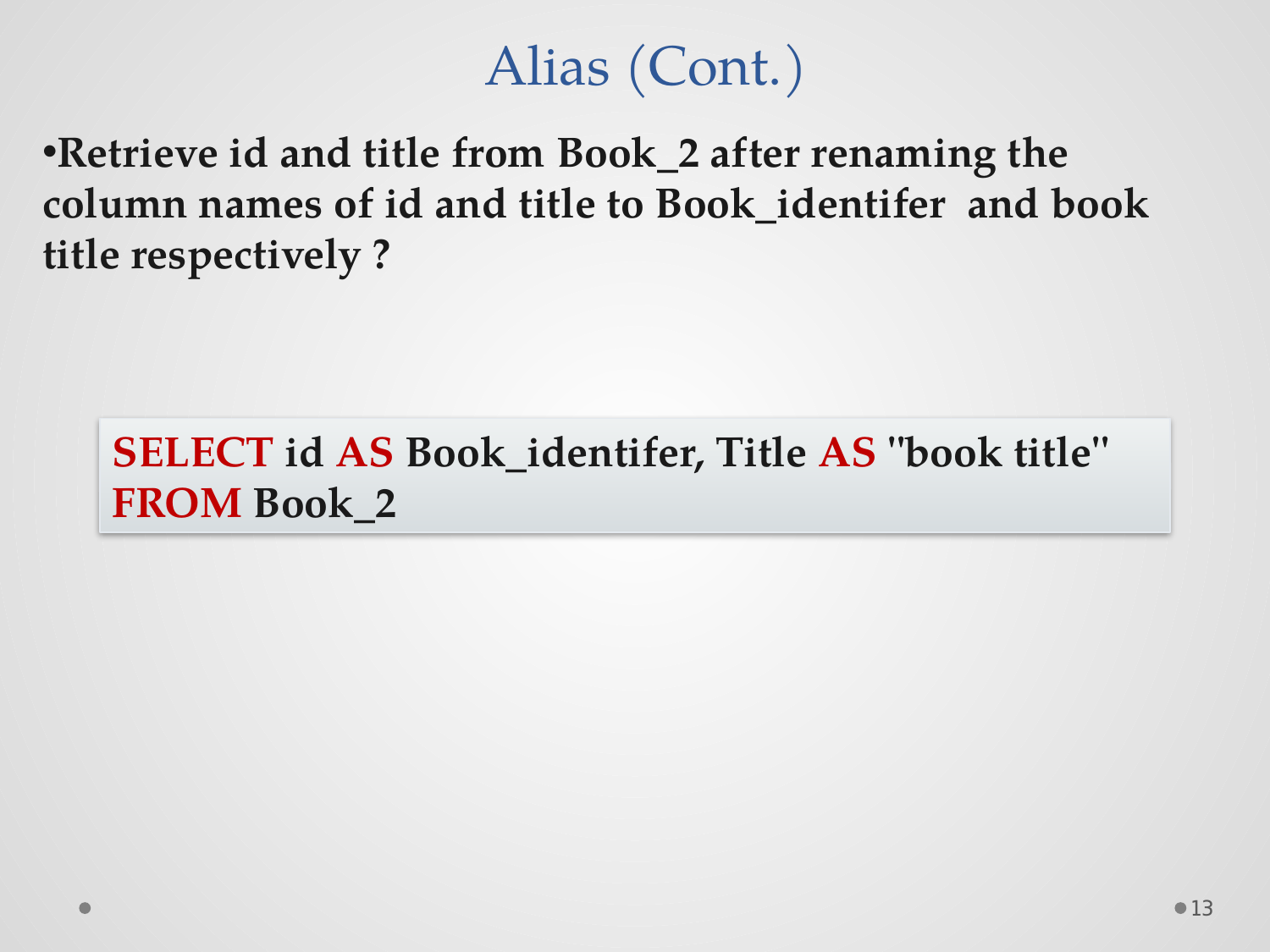

# Alias (Cont.)
Retrieve id and title from Book_2 after renaming the column names of id and title to Book_identifer  and book title respectively ?

SELECT id AS Book_identifer, Title AS "book title"
FROM Book_2
13